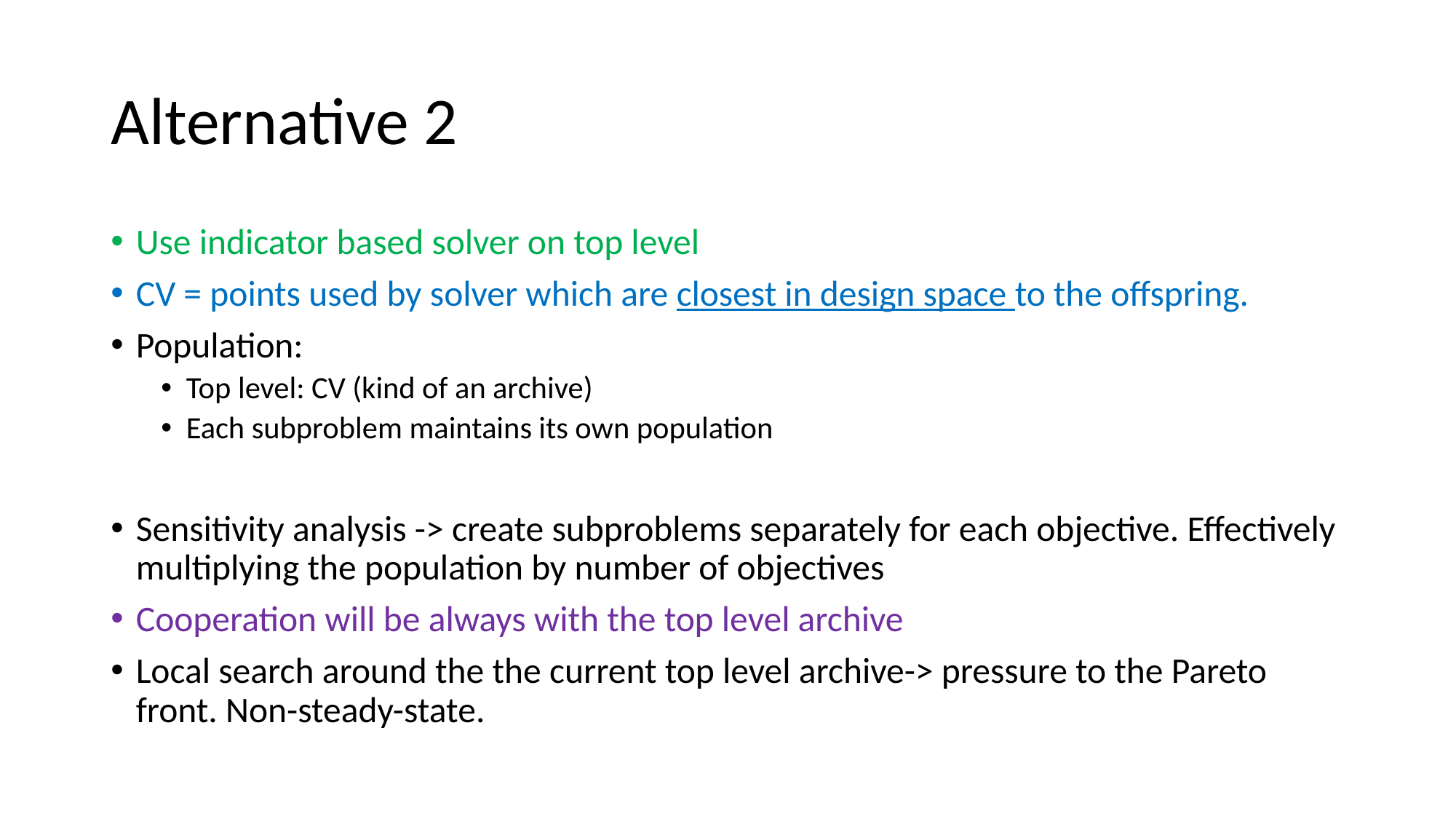

# Alternative 2
Use indicator based solver on top level
CV = points used by solver which are closest in design space to the offspring.
Population:
Top level: CV (kind of an archive)
Each subproblem maintains its own population

Sensitivity analysis -> create subproblems separately for each objective. Effectively multiplying the population by number of objectives
Cooperation will be always with the top level archive
Local search around the the current top level archive-> pressure to the Pareto front. Non-steady-state.